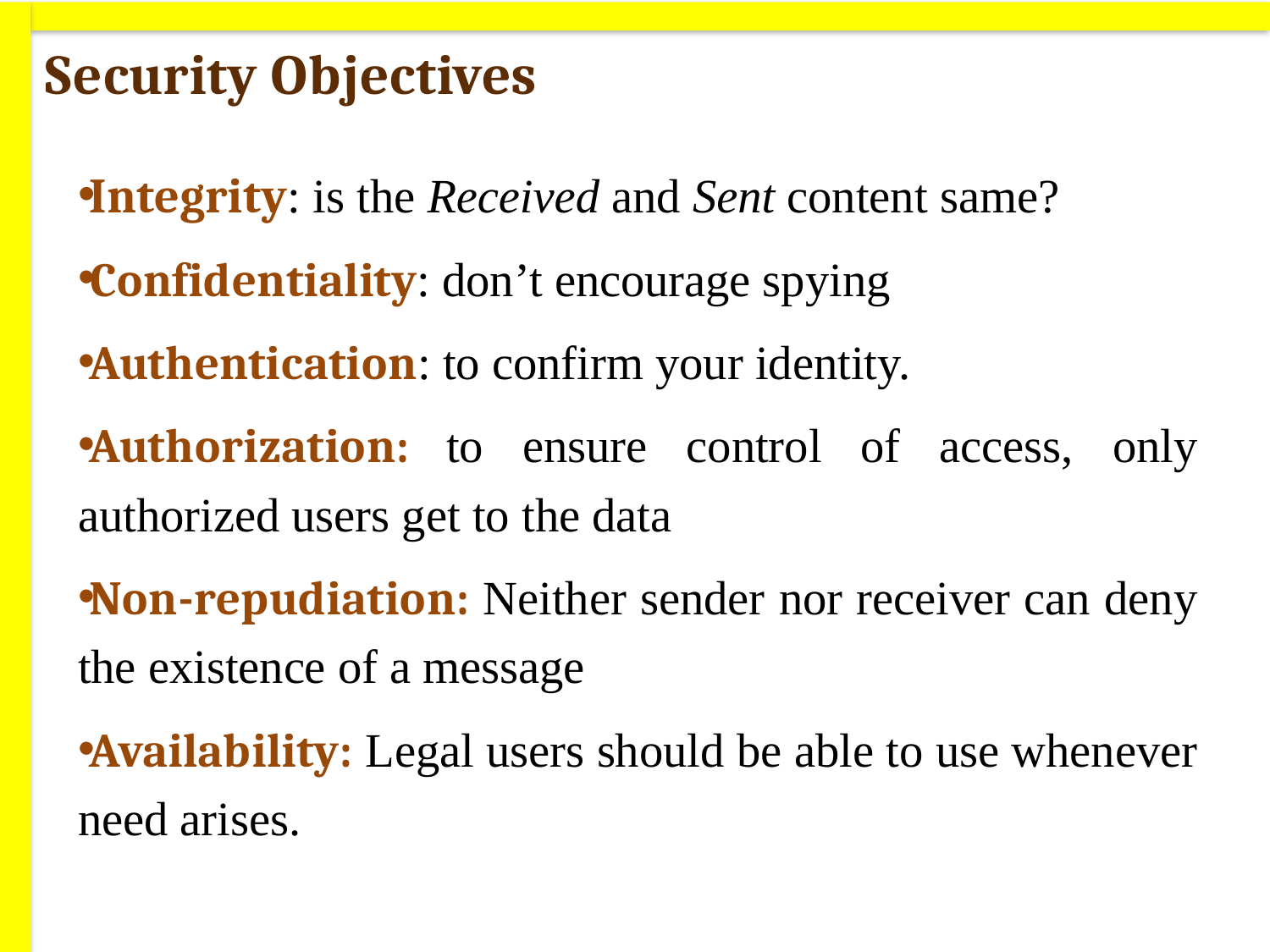

# Security Objectives
Integrity: is the Received and Sent content same?
Confidentiality: don’t encourage spying
Authentication: to confirm your identity.
Authorization: to ensure control of access, only authorized users get to the data
Non-repudiation: Neither sender nor receiver can deny the existence of a message
Availability: Legal users should be able to use whenever need arises.